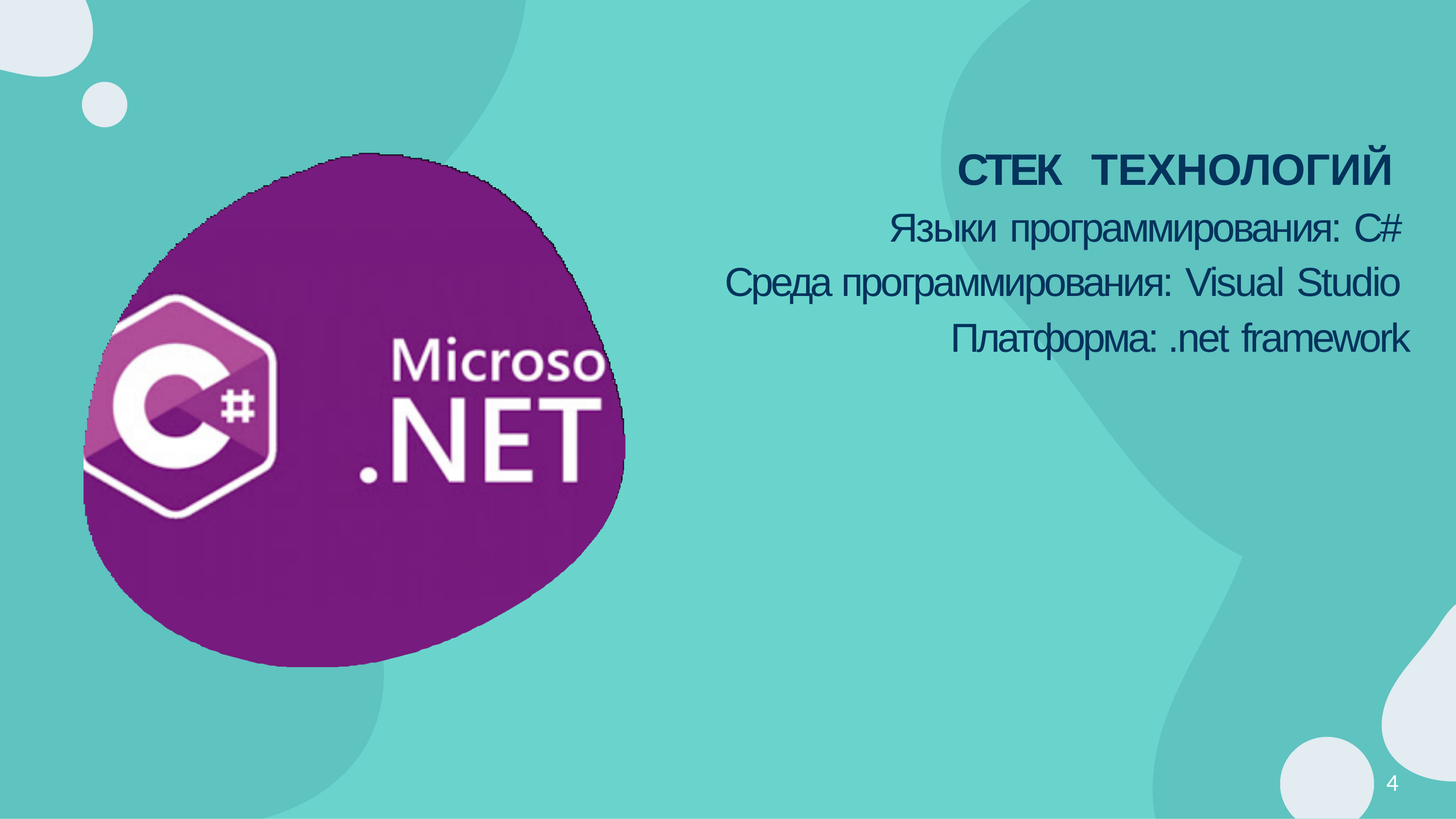

# СТЕК	ТЕХНОЛОГИЙ

Языки программирования: C#  Среда программирования: Visual Studio
 Платформа: .net framework

4